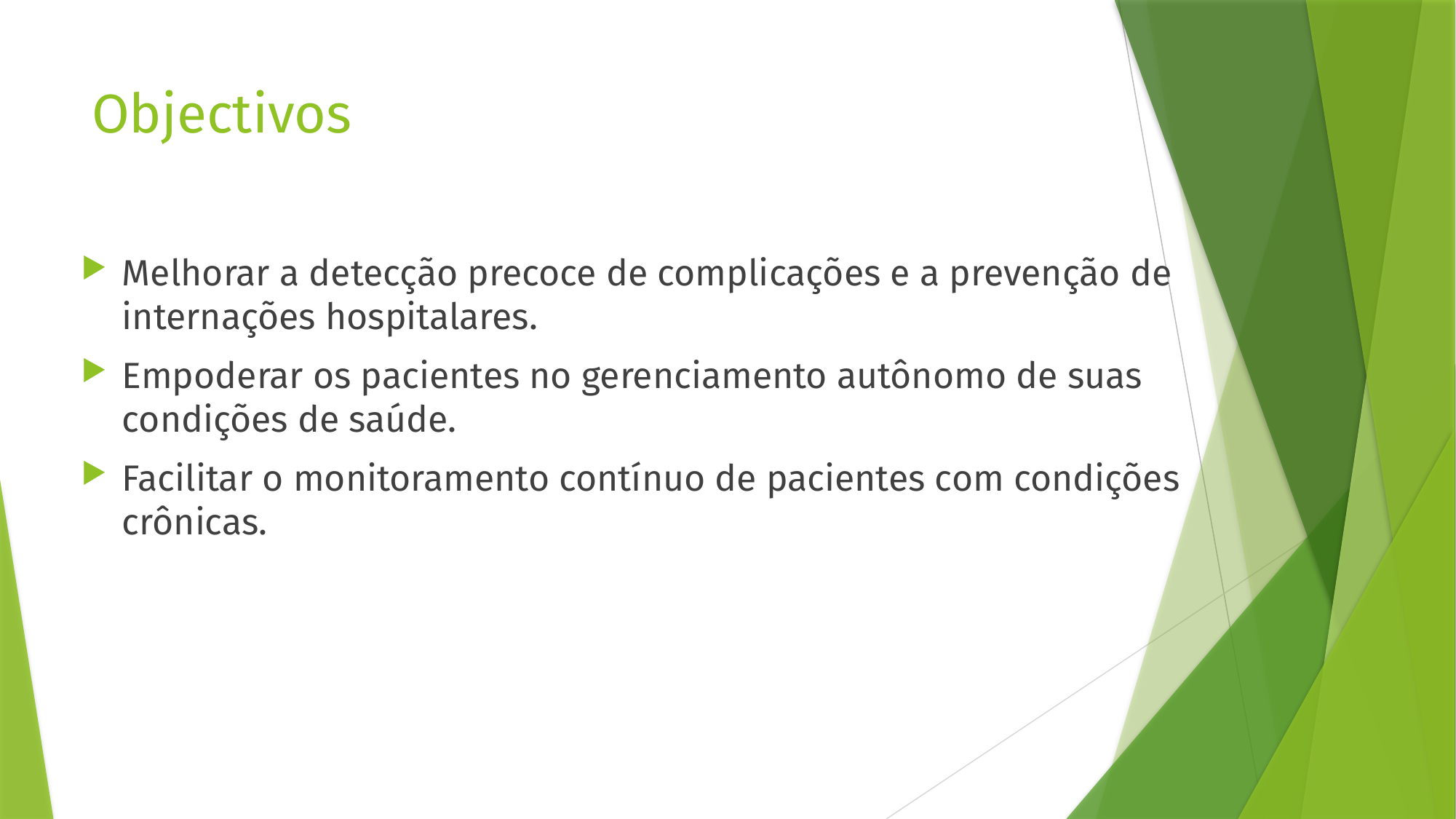

# Objectivos

Melhorar a detecção precoce de complicações e a prevenção de internações hospitalares.
Empoderar os pacientes no gerenciamento autônomo de suas condições de saúde.
Facilitar o monitoramento contínuo de pacientes com condições crônicas.